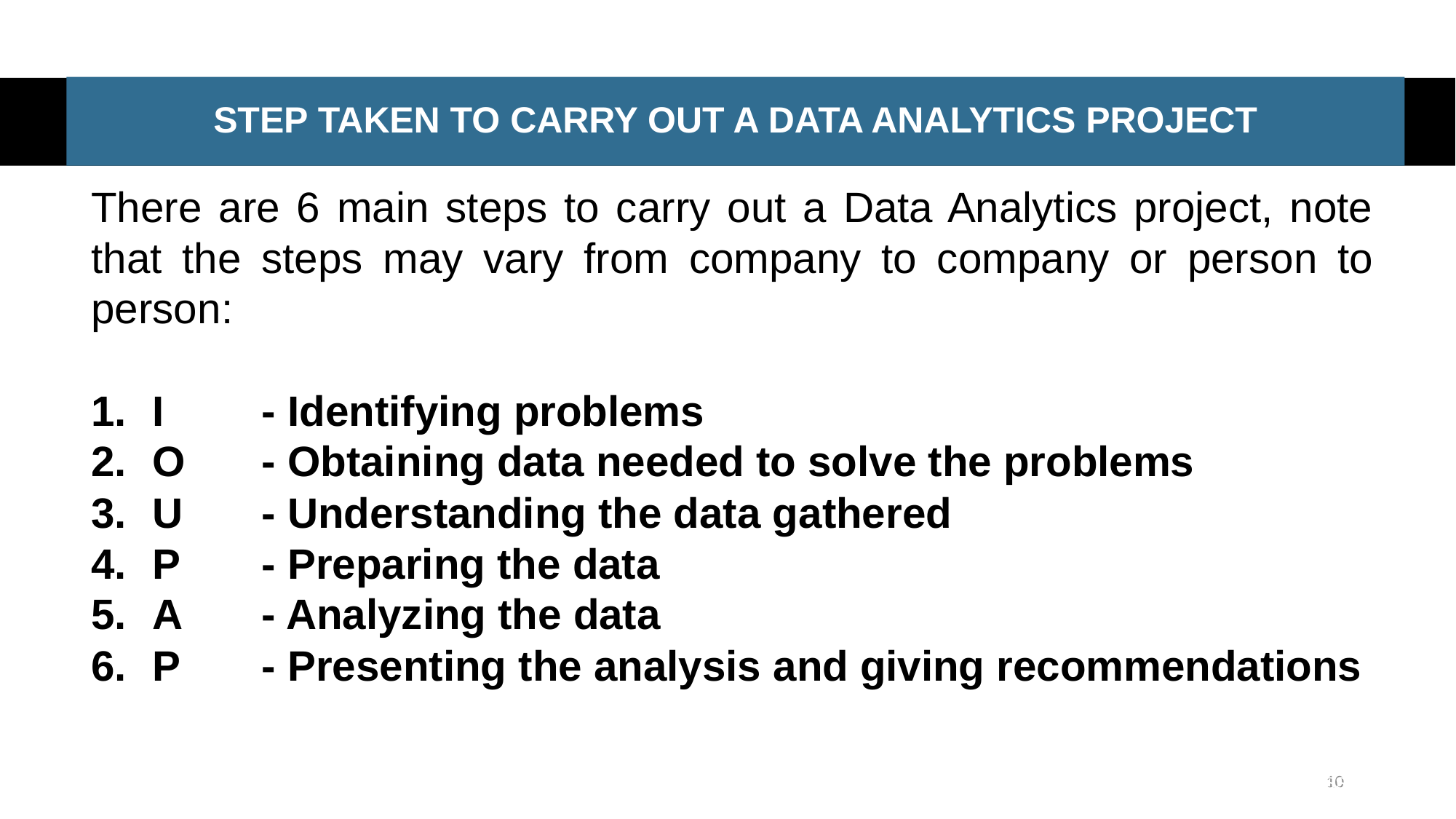

# STEP TAKEN TO CARRY OUT A DATA ANALYTICS PROJECT

There are 6 main steps to carry out a Data Analytics project, note that the steps may vary from company to company or person to person:

I 	- Identifying problems
O	- Obtaining data needed to solve the problems
U	- Understanding the data gathered
P	- Preparing the data
A	- Analyzing the data
P	- Presenting the analysis and giving recommendations
10
©www.data1academy.wordpress.com